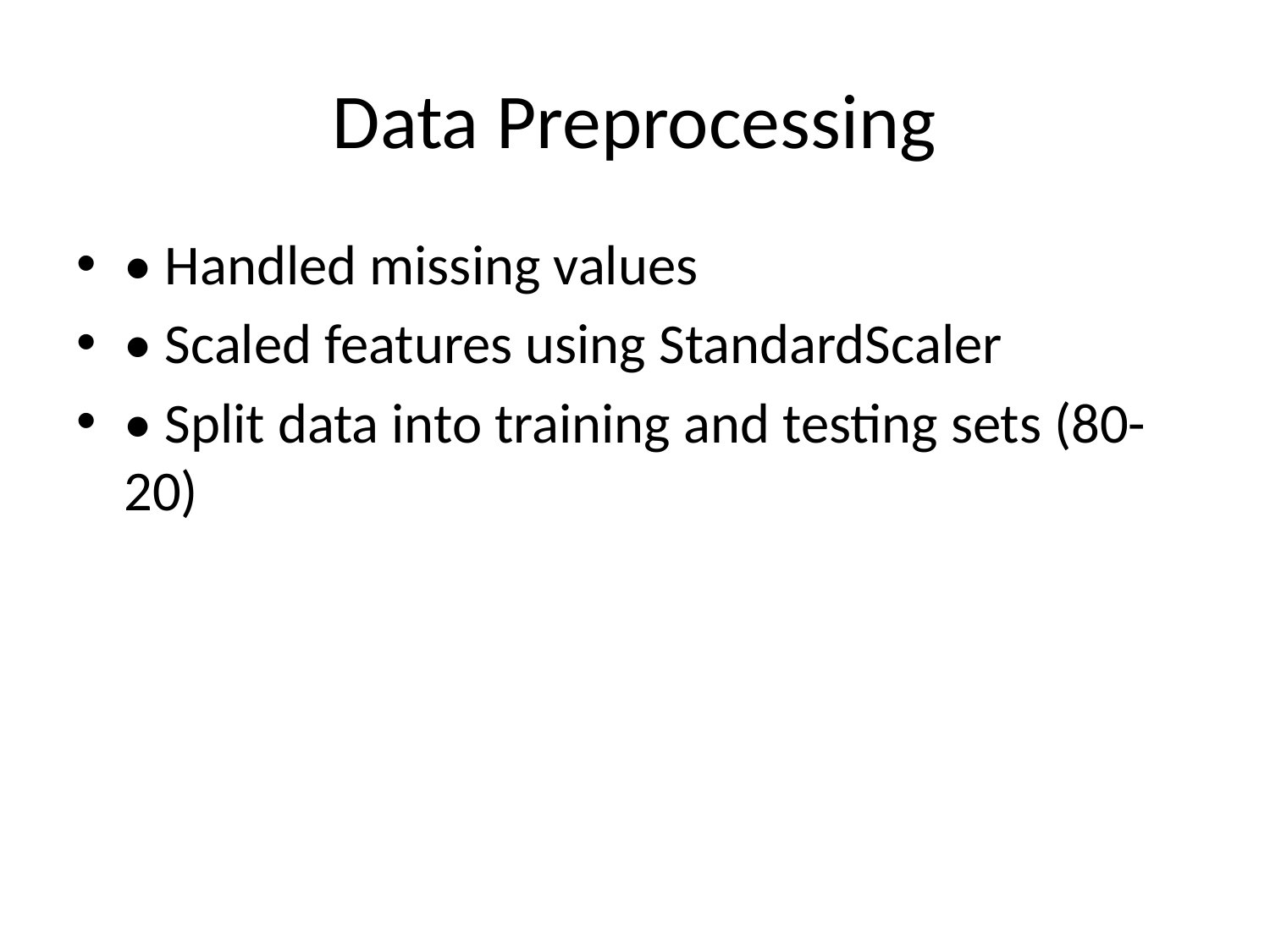

# Data Preprocessing
• Handled missing values
• Scaled features using StandardScaler
• Split data into training and testing sets (80-20)